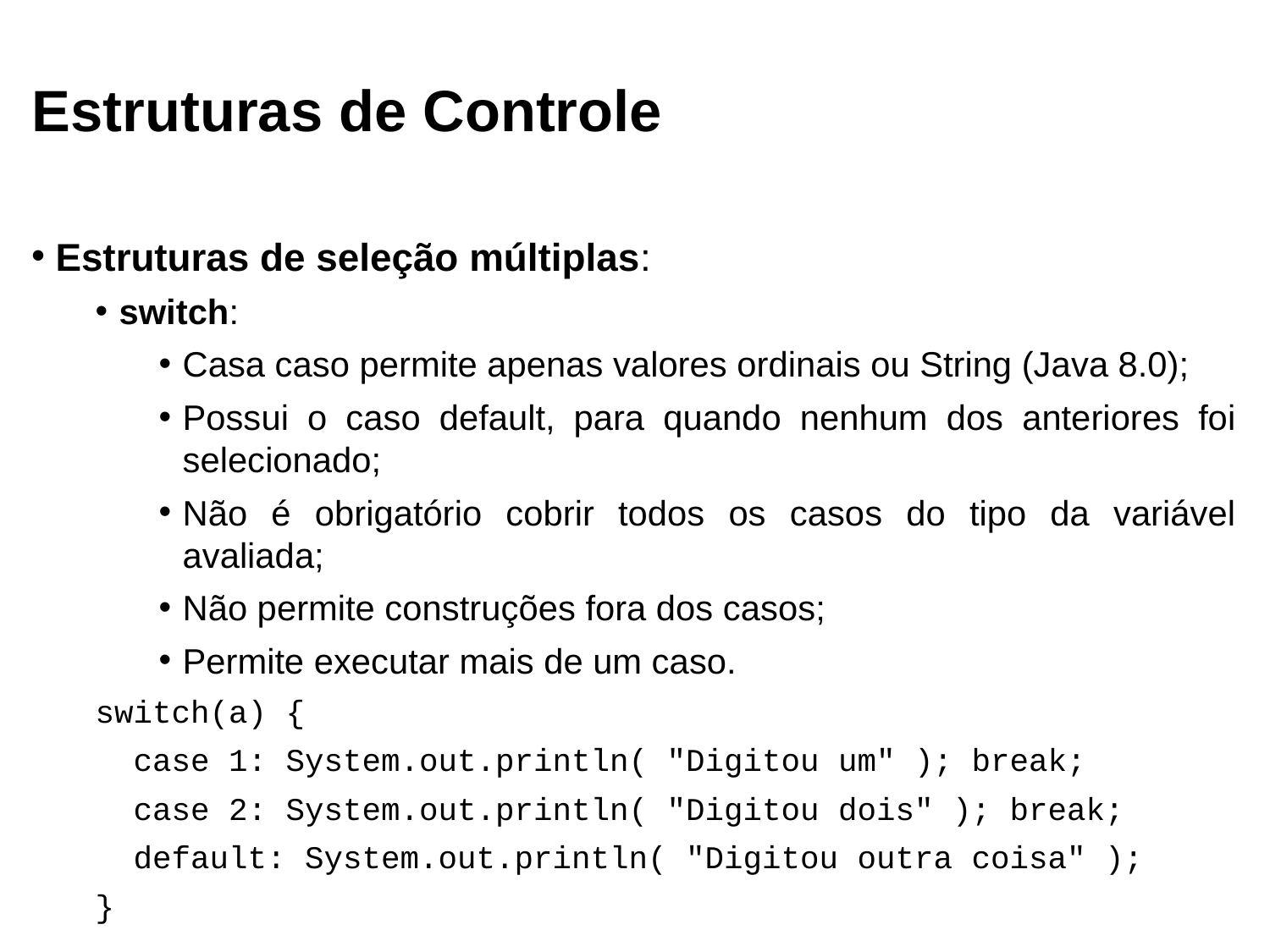

Estruturas de Controle
Estruturas de seleção múltiplas:
switch:
Casa caso permite apenas valores ordinais ou String (Java 8.0);
Possui o caso default, para quando nenhum dos anteriores foi selecionado;
Não é obrigatório cobrir todos os casos do tipo da variável avaliada;
Não permite construções fora dos casos;
Permite executar mais de um caso.
switch(a) {
  case 1: System.out.println( "Digitou um" ); break;
  case 2: System.out.println( "Digitou dois" ); break;
  default: System.out.println( "Digitou outra coisa" );
}